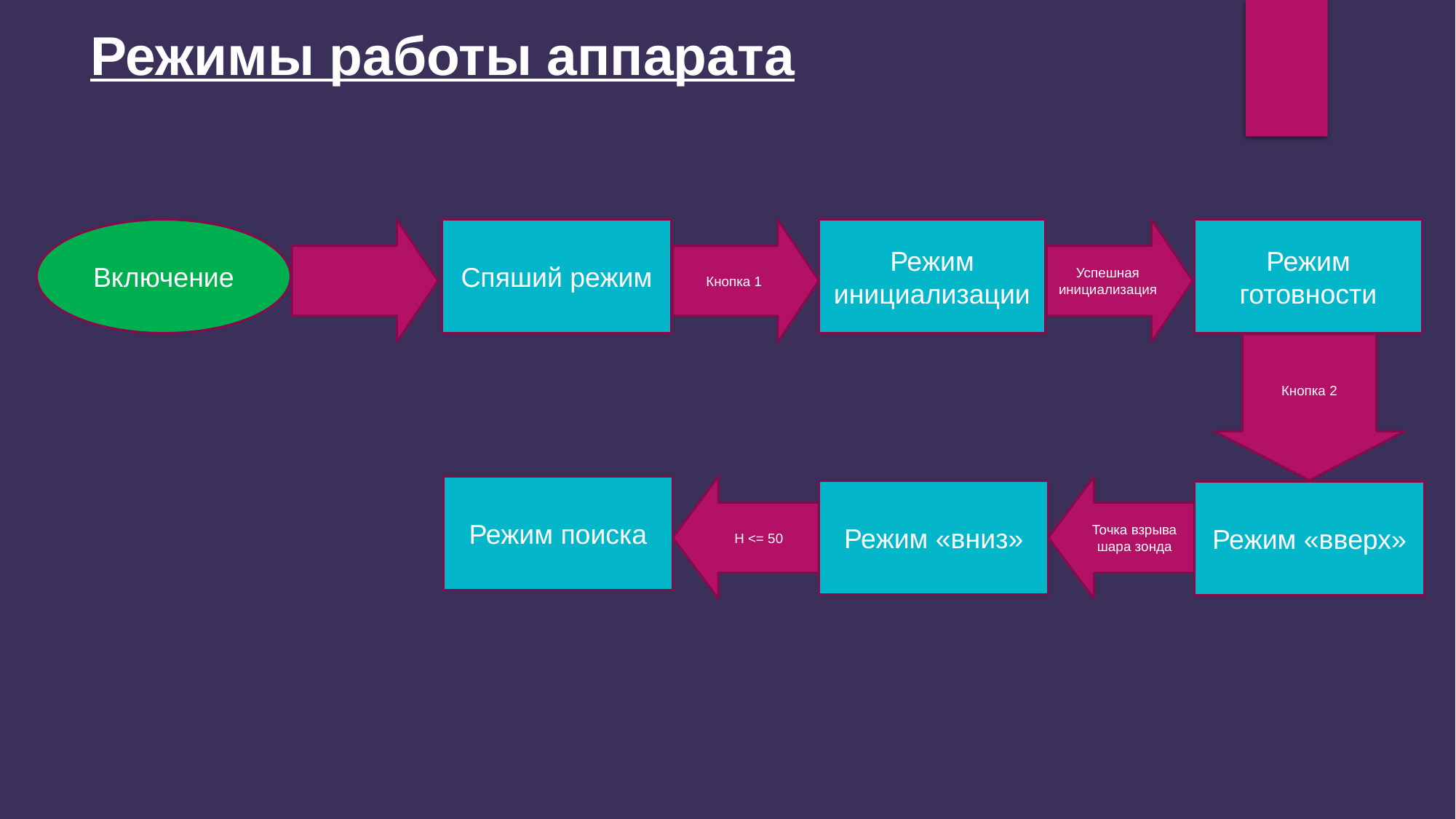

Режимы работы аппарата

Спяший режим
Кнопка 1
Режим инициализации
Успешная инициализация
Режим готовности
Включение
Кнопка 2
Режим поиска
H <= 50
Точка взрыва шара зонда
Режим «вниз»
Режим «вверх»